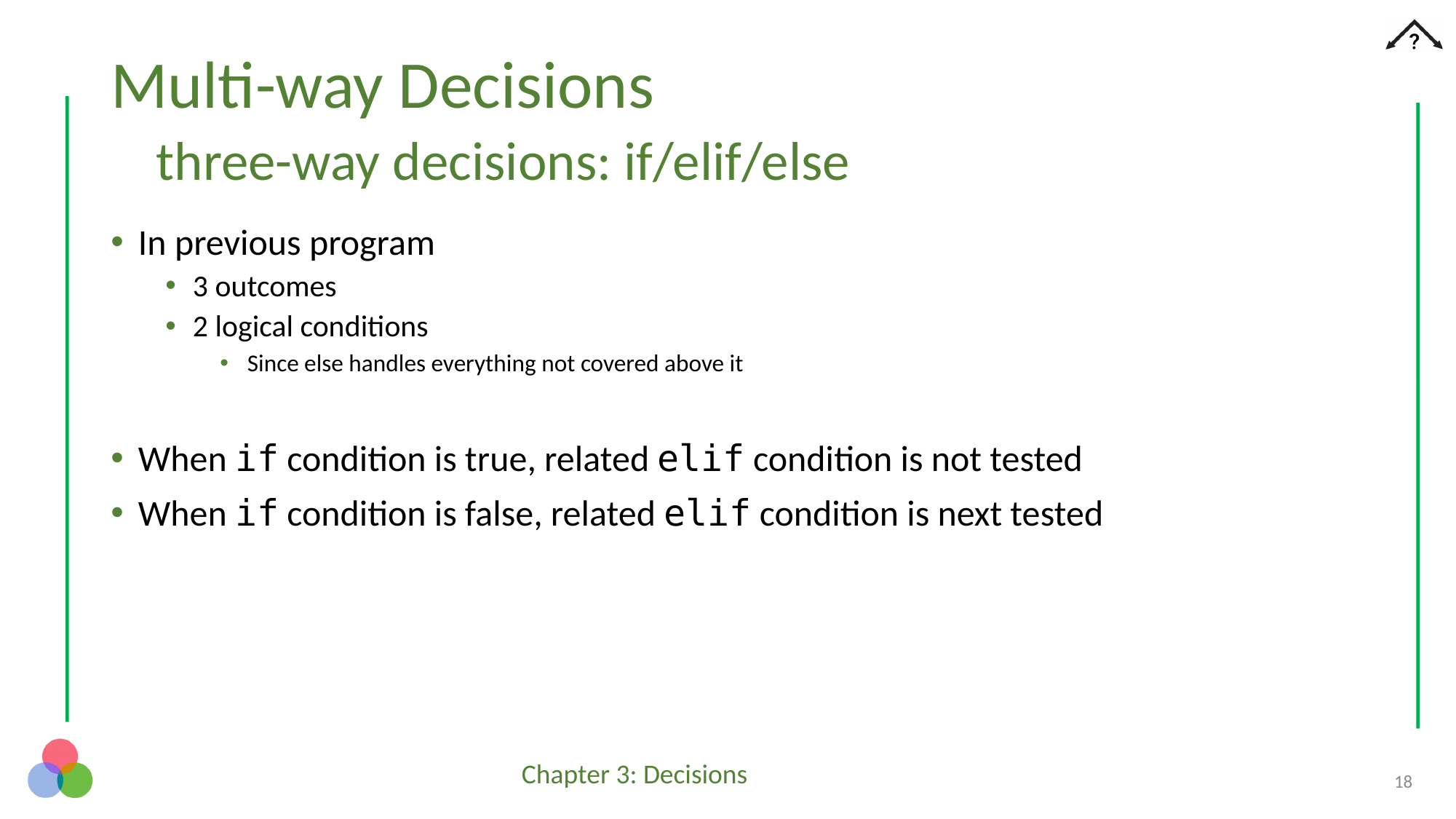

# Multi-way Decisions three-way decisions: if/elif/else
In previous program
3 outcomes
2 logical conditions
Since else handles everything not covered above it

When if condition is true, related elif condition is not tested
When if condition is false, related elif condition is next tested
18